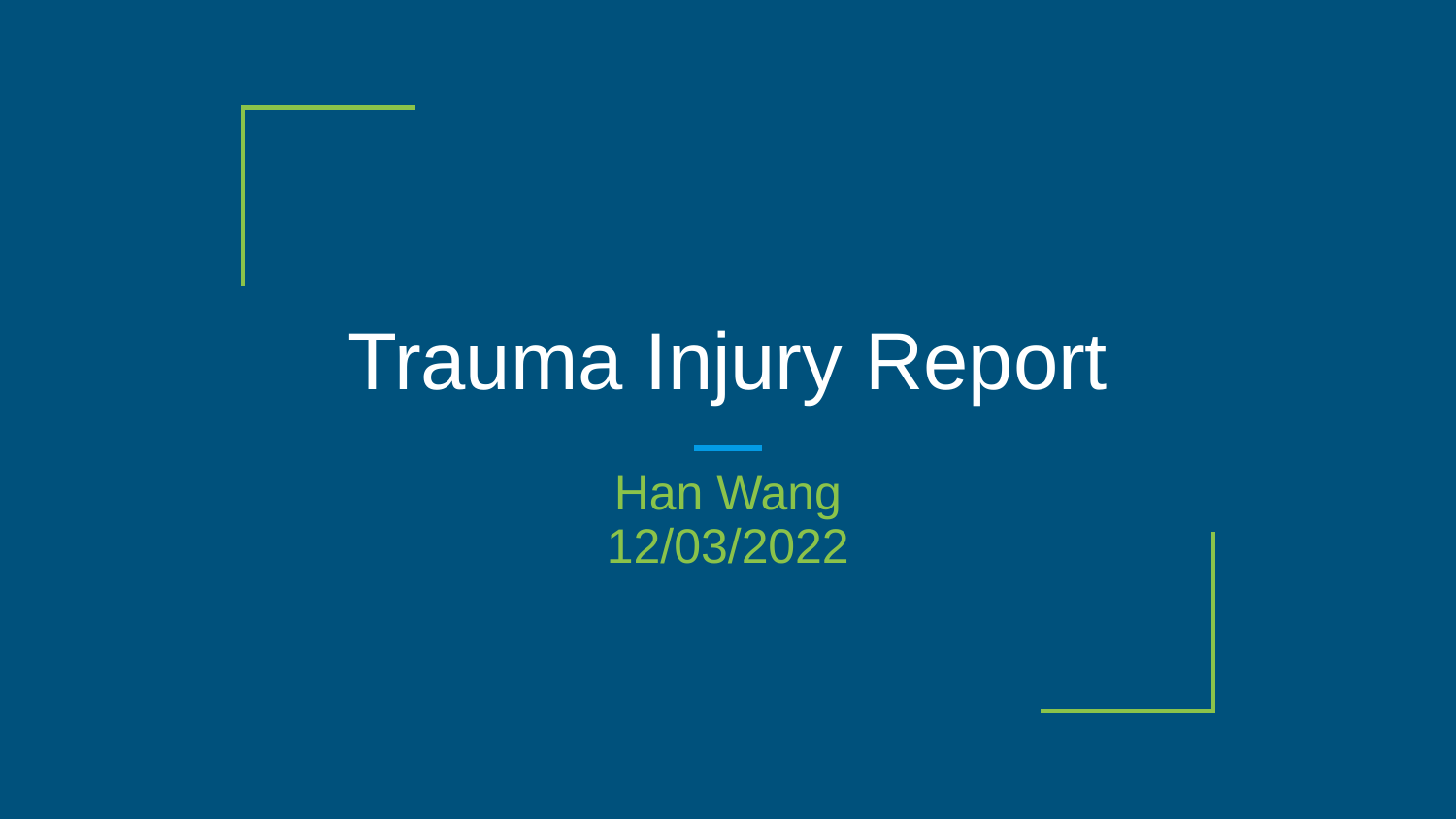

# Trauma Injury Report
Han Wang
12/03/2022